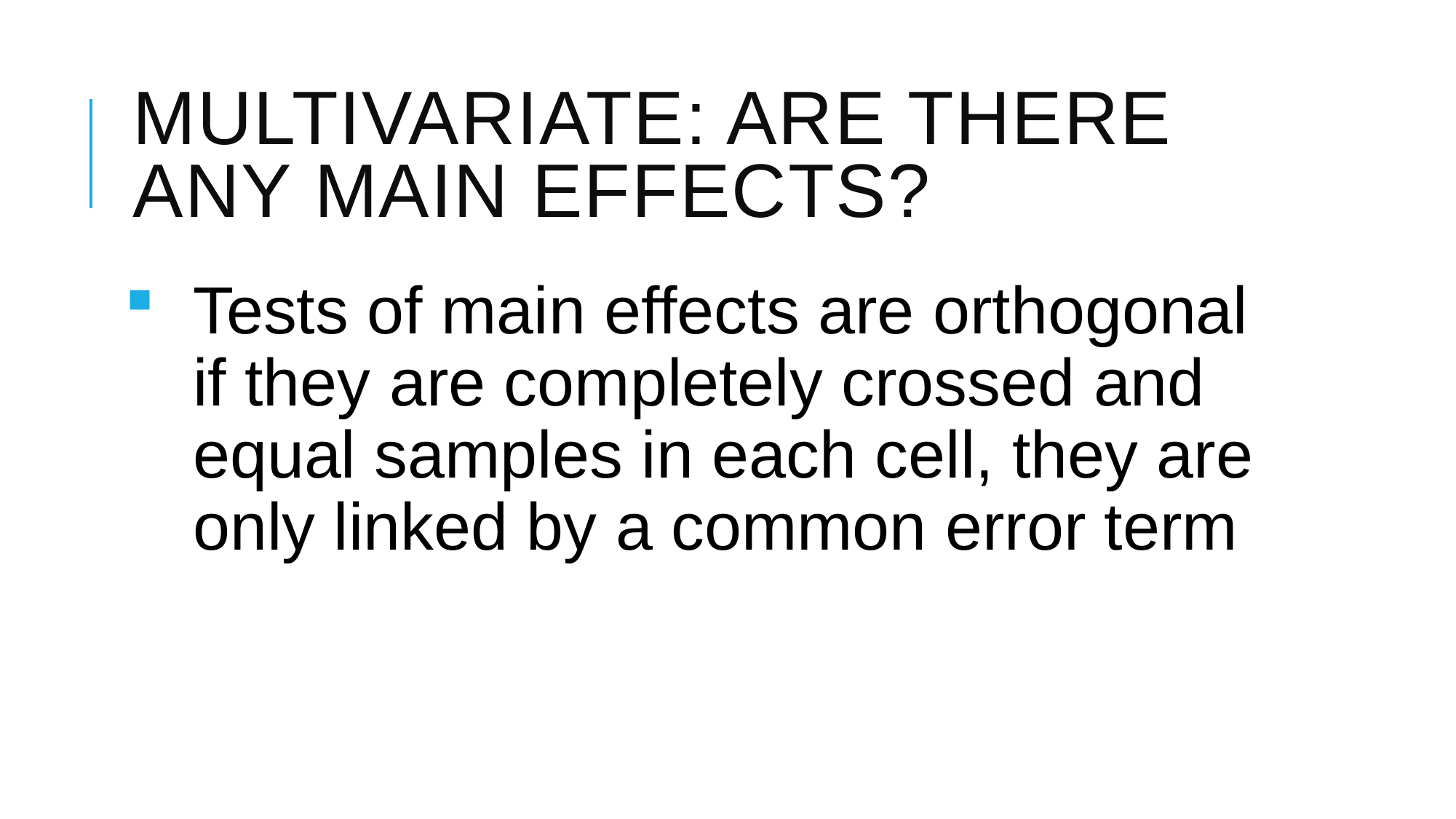

# Multivariate: Are there any main effects?
Tests of main effects are orthogonal if they are completely crossed and equal samples in each cell, they are only linked by a common error term